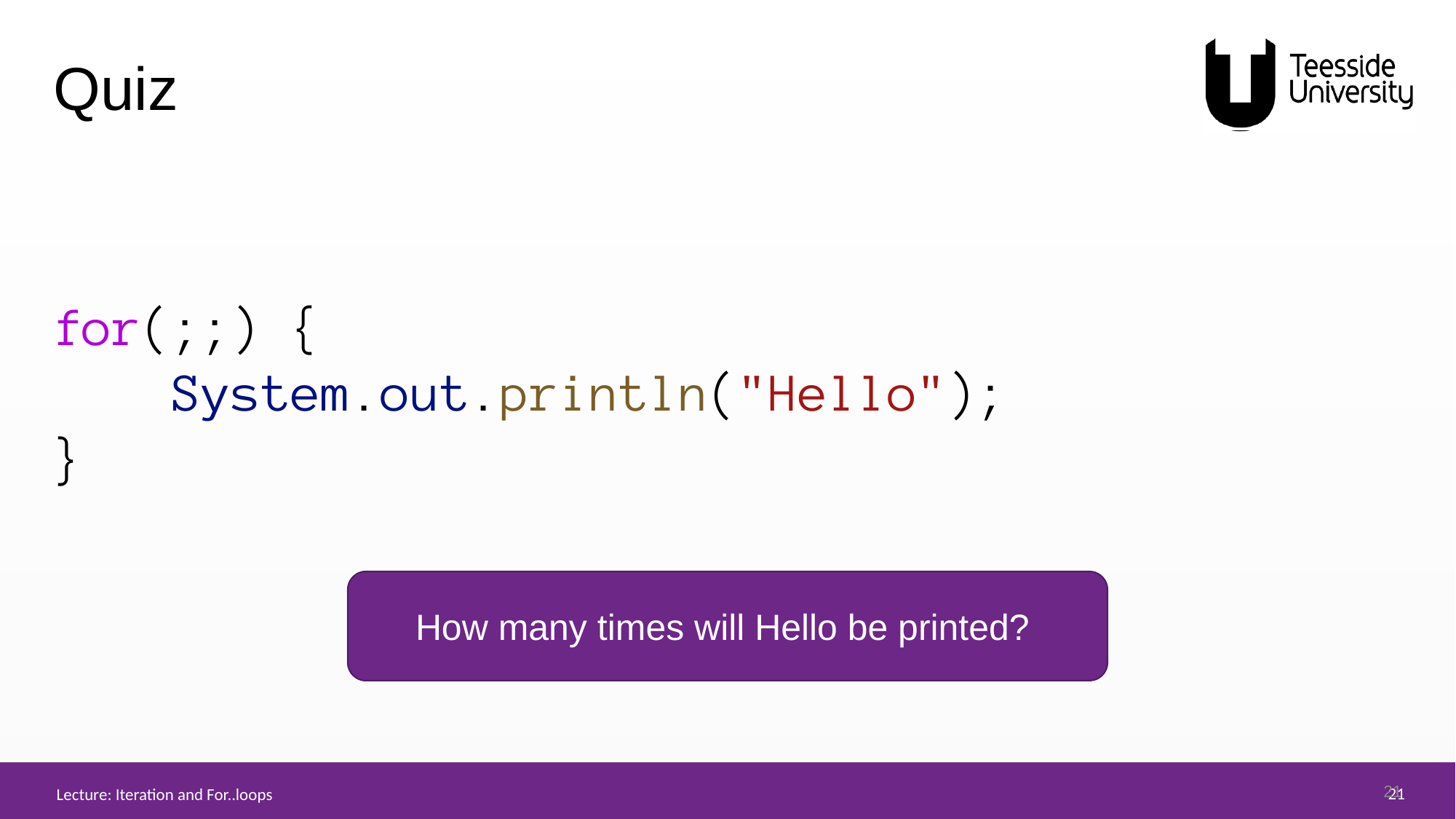

# Quiz
for(;;) {
    System.out.println("Hello");
}
How many times will Hello be printed?
Lecture: Iteration and For..loops
21